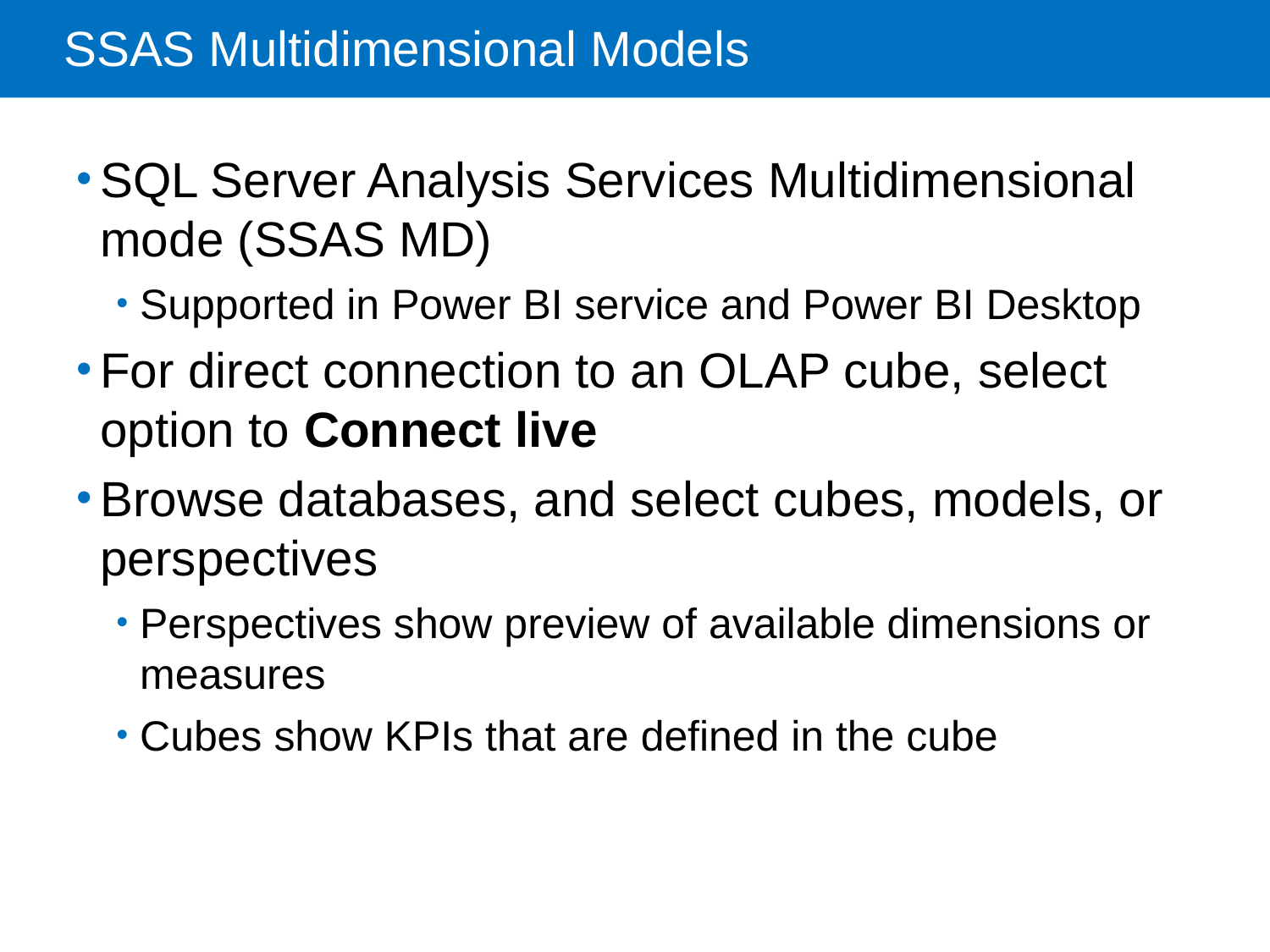

# SSAS Multidimensional Models
SQL Server Analysis Services Multidimensional mode (SSAS MD)
Supported in Power BI service and Power BI Desktop
For direct connection to an OLAP cube, select option to Connect live
Browse databases, and select cubes, models, or perspectives
Perspectives show preview of available dimensions or measures
Cubes show KPIs that are defined in the cube